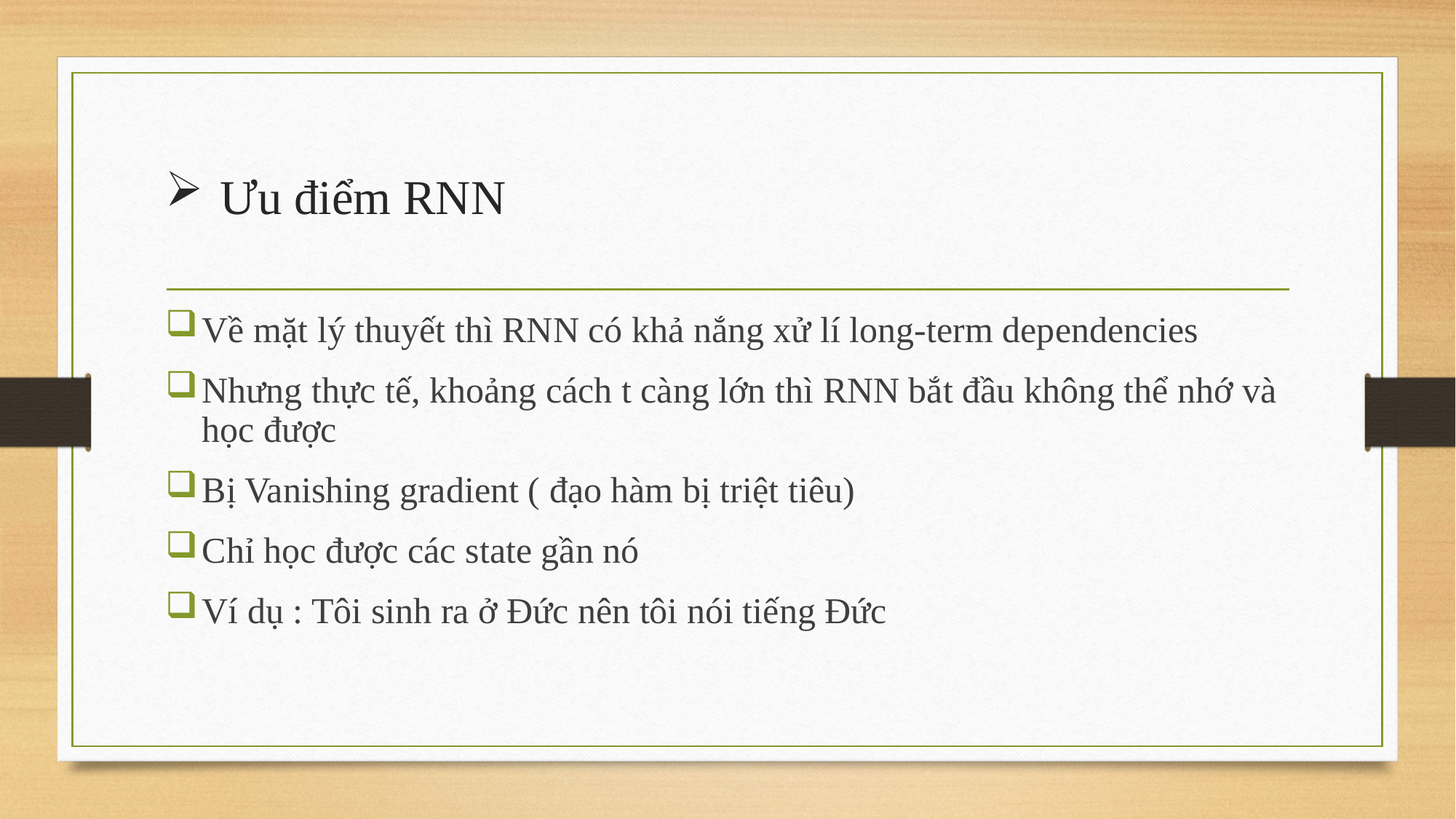

# Ưu điểm RNN
Về mặt lý thuyết thì RNN có khả nắng xử lí long-term dependencies
Nhưng thực tế, khoảng cách t càng lớn thì RNN bắt đầu không thể nhớ và học được
Bị Vanishing gradient ( đạo hàm bị triệt tiêu)
Chỉ học được các state gần nó
Ví dụ : Tôi sinh ra ở Đức nên tôi nói tiếng Đức